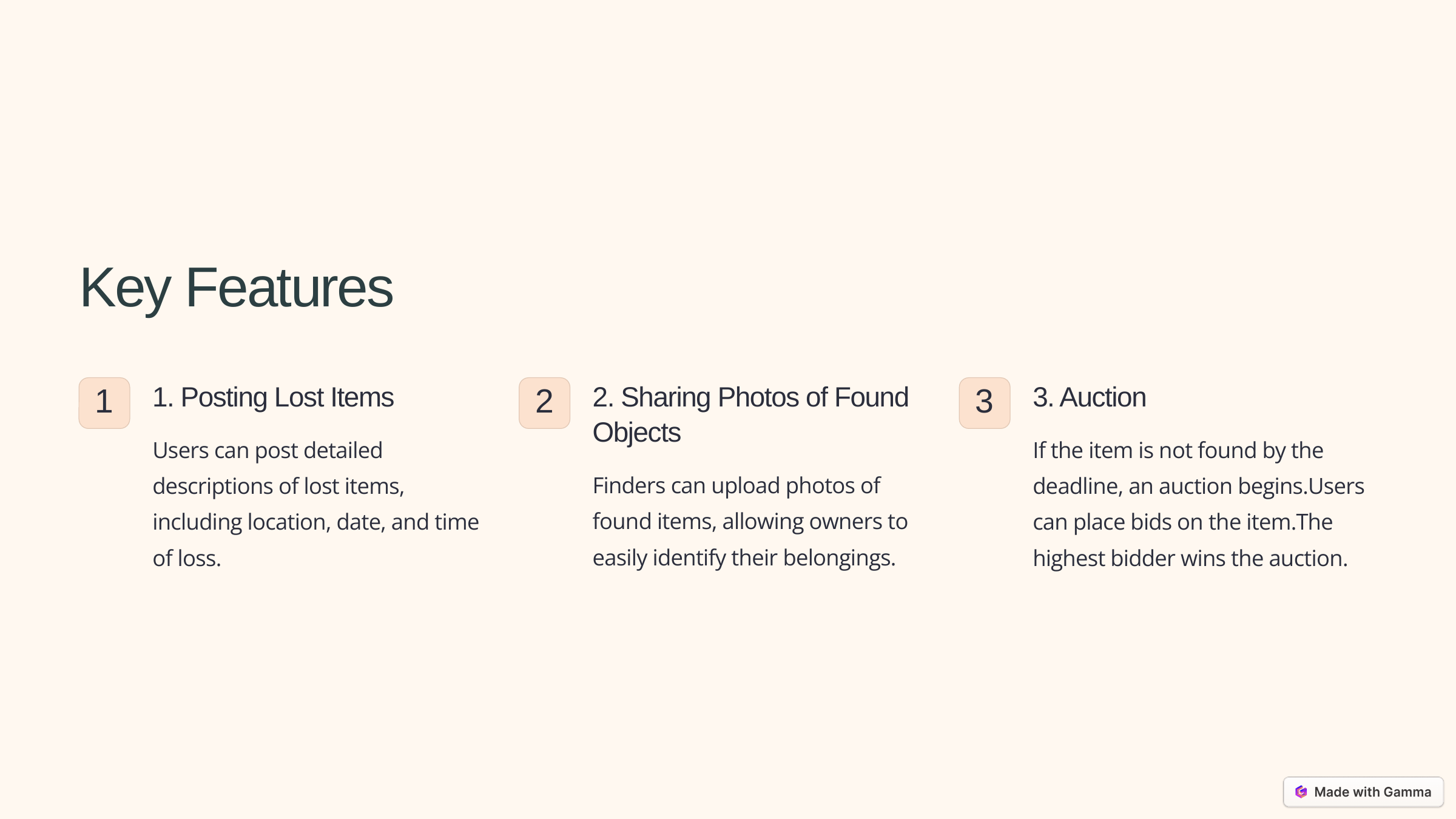

Key Features

1. Posting Lost Items

2. Sharing Photos of Found Objects

3. Auction
1
2
3
Users can post detailed descriptions of lost items, including location, date, and time of loss.
If the item is not found by the deadline, an auction begins.Users can place bids on the item.The highest bidder wins the auction.
Finders can upload photos of found items, allowing owners to easily identify their belongings.